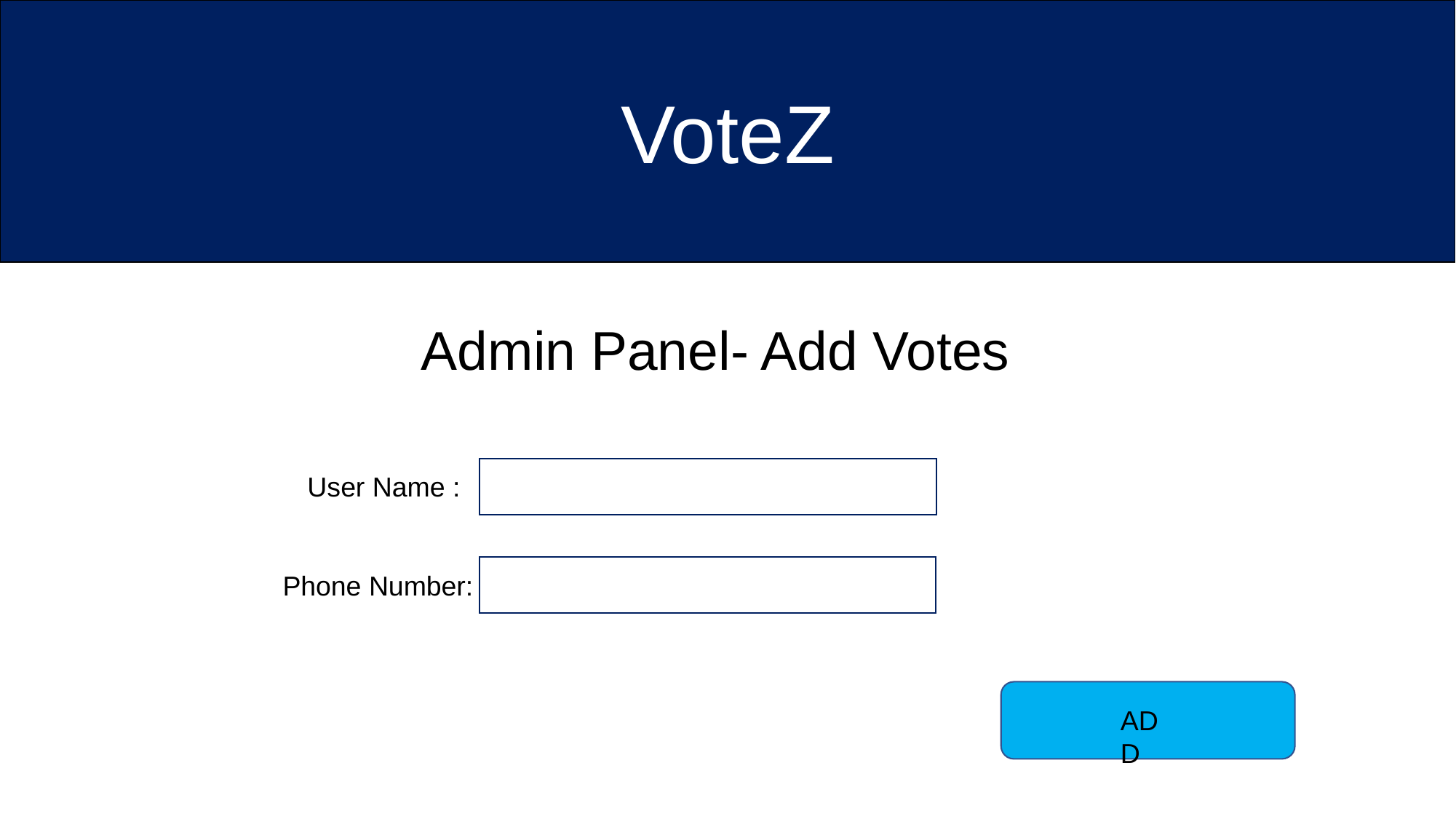

VoteZ
Admin Panel- Add Votes

User Name :

Phone Number:

ADD